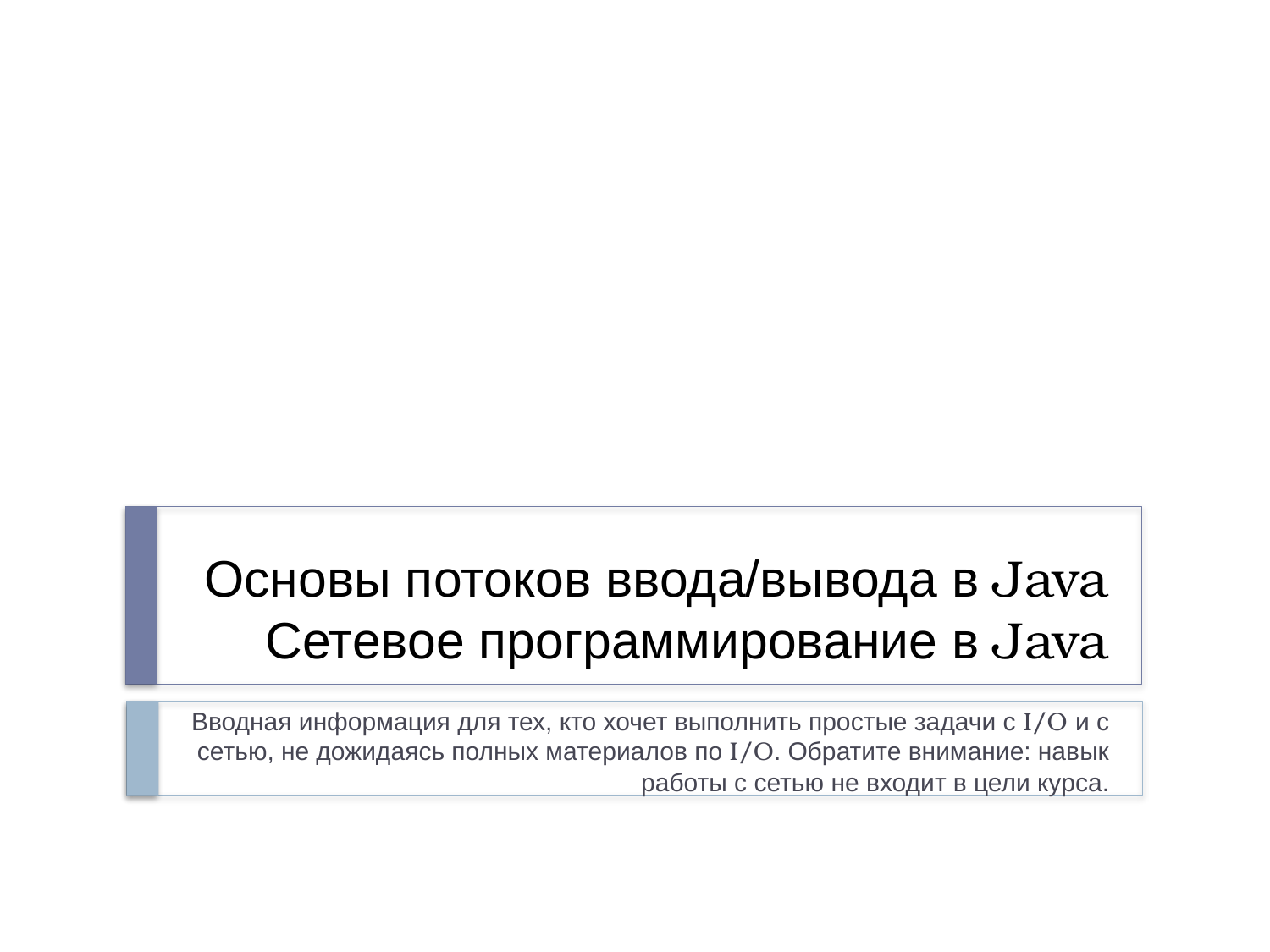

# Основы потоков ввода/вывода в Java Сетевое программирование в Java
Вводная информация для тех, кто хочет выполнить простые задачи с I/O и с сетью, не дожидаясь полных материалов по I/O. Обратите внимание: навык работы с сетью не входит в цели курса.